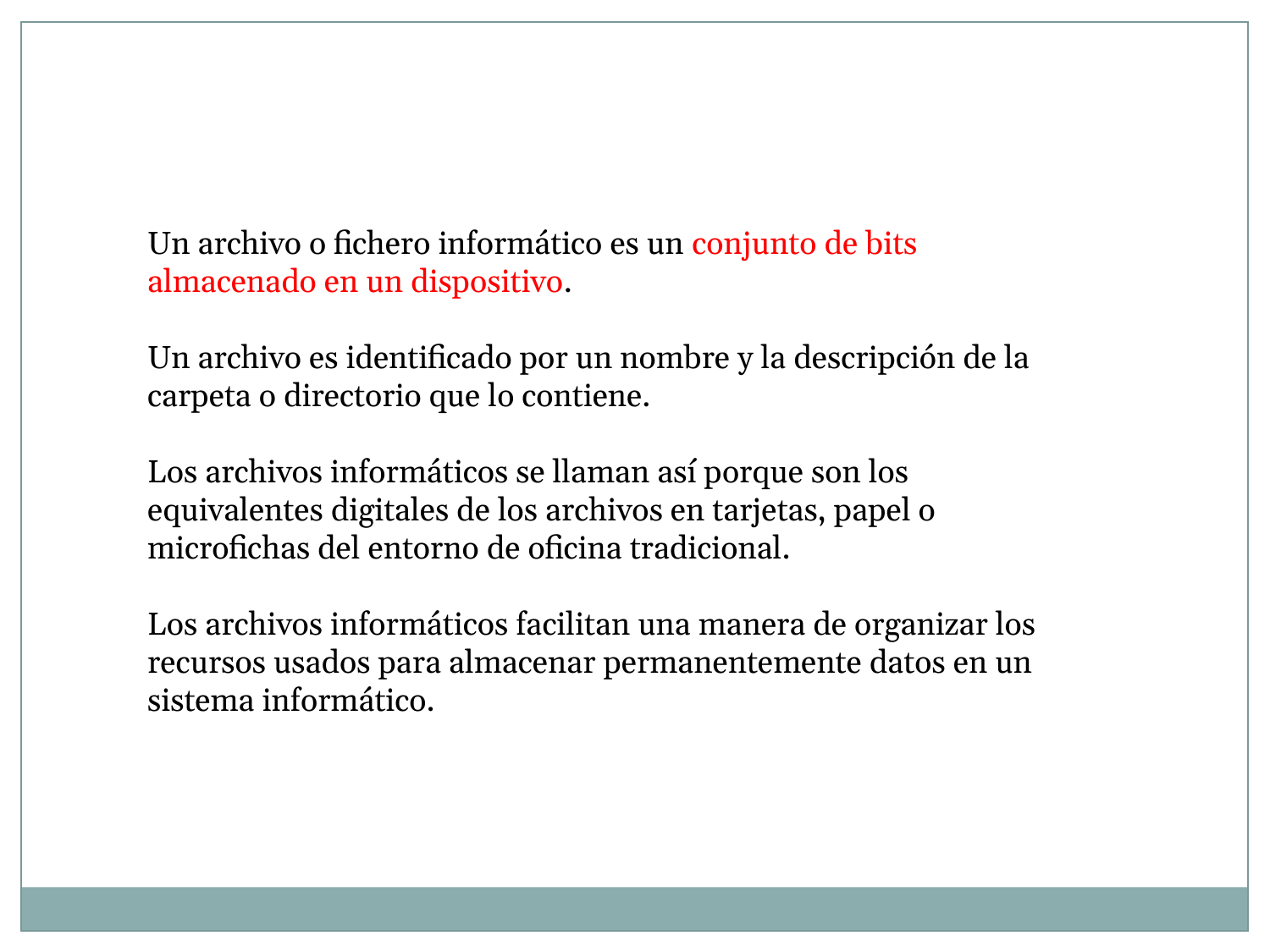

Un archivo o fichero informático es un conjunto de bits almacenado en un dispositivo.

Un archivo es identificado por un nombre y la descripción de la carpeta o directorio que lo contiene.

Los archivos informáticos se llaman así porque son los equivalentes digitales de los archivos en tarjetas, papel o microfichas del entorno de oficina tradicional.

Los archivos informáticos facilitan una manera de organizar los recursos usados para almacenar permanentemente datos en un sistema informático.